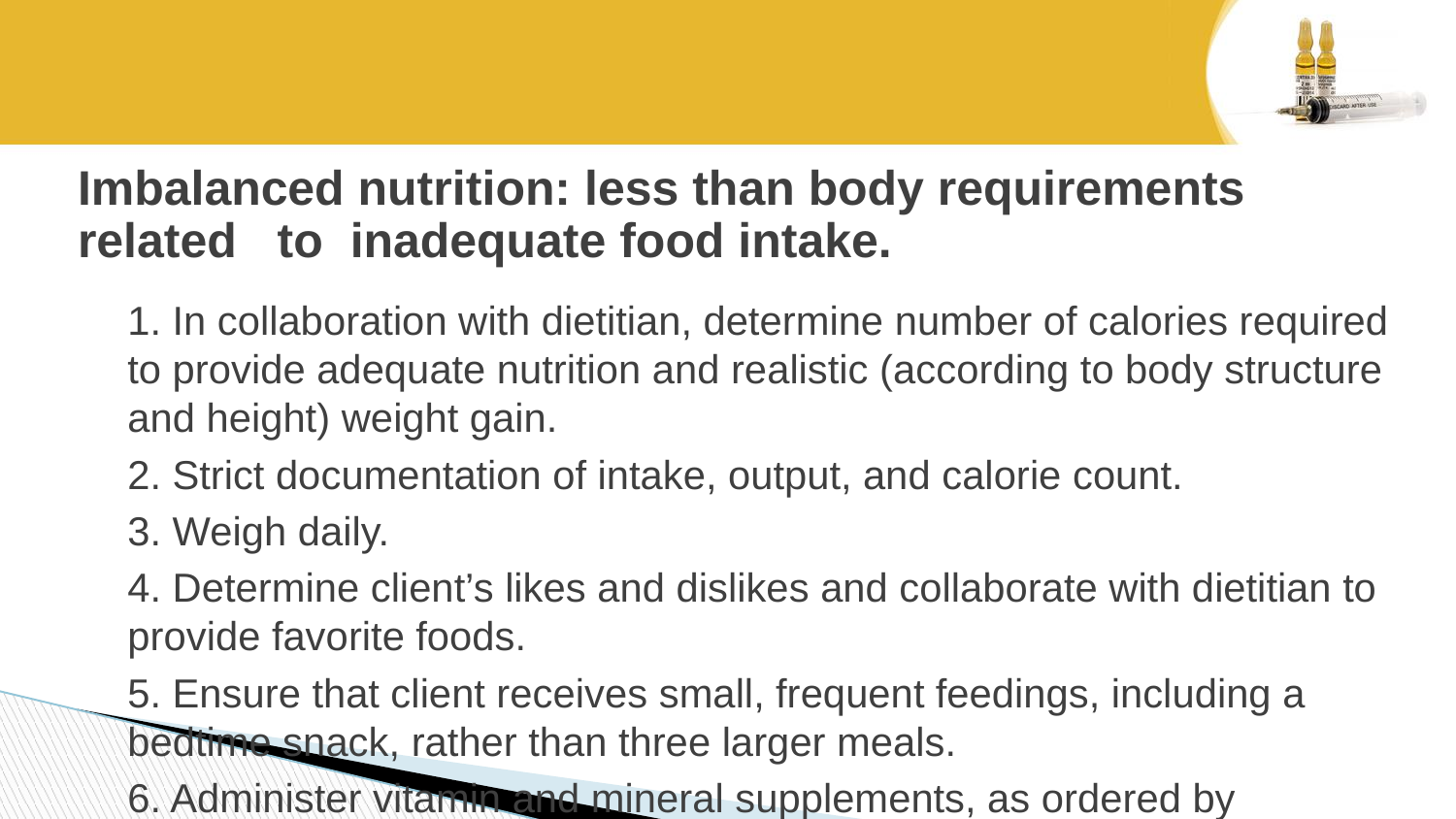

#

Imbalanced nutrition: less than body requirements related   to  inadequate food intake.

1. In collaboration with dietitian, determine number of calories required to provide adequate nutrition and realistic (according to body structure and height) weight gain.
2. Strict documentation of intake, output, and calorie count.
3. Weigh daily.
4. Determine client’s likes and dislikes and collaborate with dietitian to provide favorite foods.
5. Ensure that client receives small, frequent feedings, including a bedtime snack, rather than three larger meals.
6. Administer vitamin and mineral supplements, as ordered by physician,